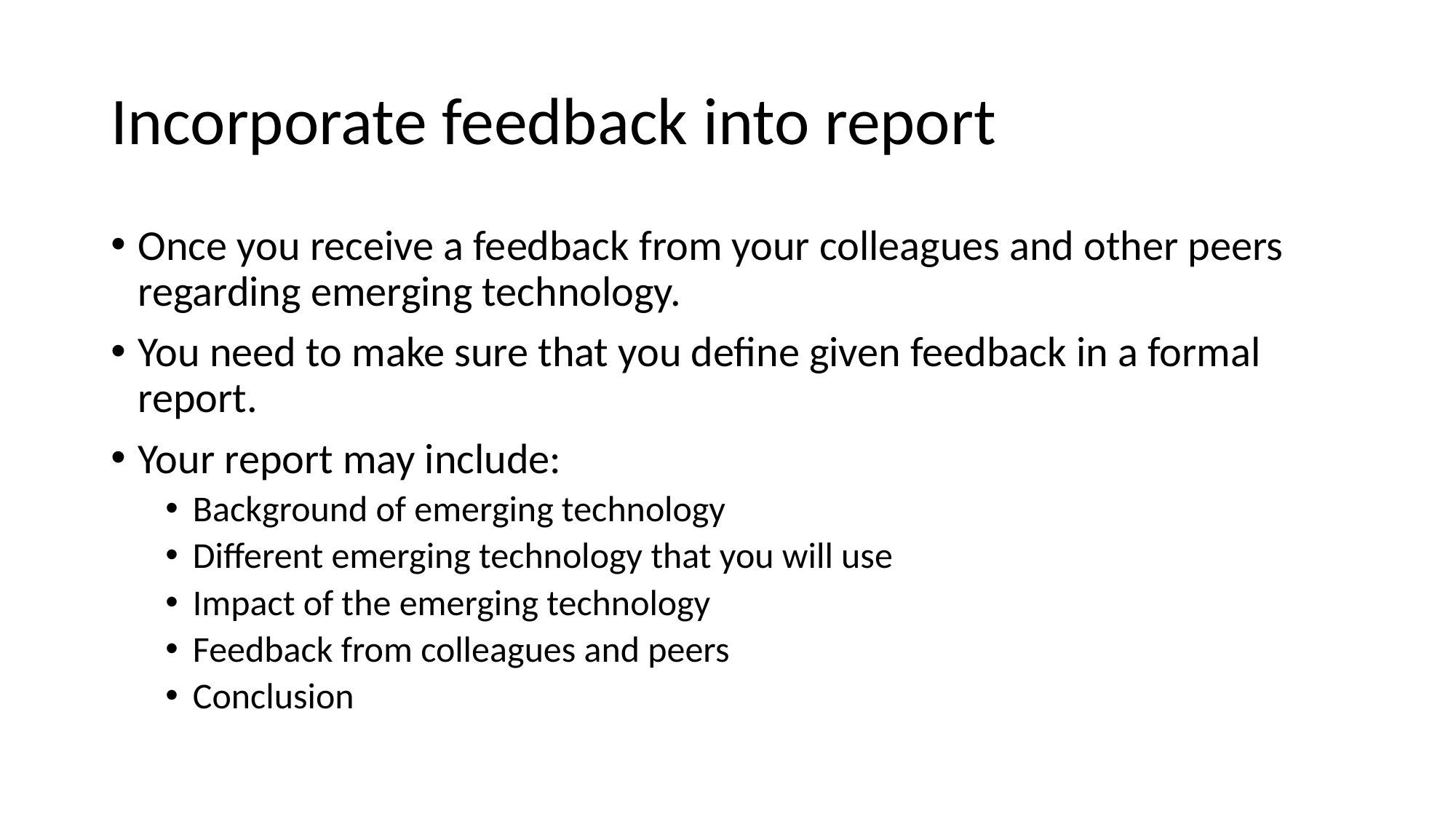

# Incorporate feedback into report
Once you receive a feedback from your colleagues and other peers regarding emerging technology.
You need to make sure that you define given feedback in a formal report.
Your report may include:
Background of emerging technology
Different emerging technology that you will use
Impact of the emerging technology
Feedback from colleagues and peers
Conclusion